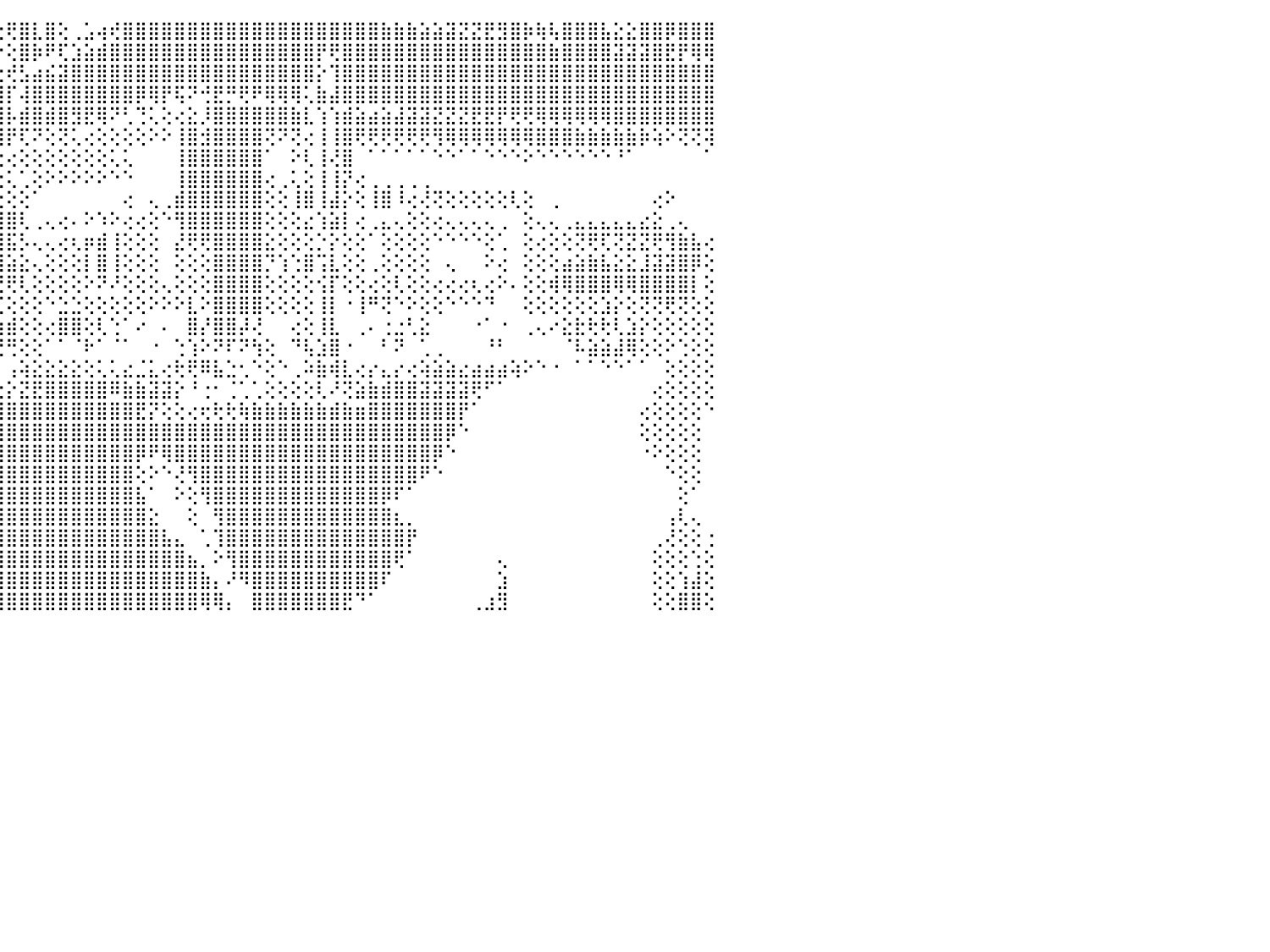

⠀⠀⠀⠀⠀⠀⠀⠀⠀⠀⠁⠁⠝⢻⣿⣿⣿⣿⣿⣿⡿⣿⣿⣿⣿⣿⣿⣿⣏⣵⣿⣿⣿⣿⣿⡿⢟⢕⢕⢅⣿⢔⣿⣿⢗⢟⣿⣇⣿⢕⢀⣡⢴⢞⣿⣿⣿⣿⣿⣿⣿⣿⣿⣿⣿⣿⣿⣿⣿⣿⣿⣿⣿⣿⣷⣷⣷⣵⣵⣽⣝⣝⣟⣻⣿⡷⢷⢧⣿⣿⣿⣧⣕⣕⣿⣿⡿⣿⣿⣿⠀
⠀⠀⠀⠀⠀⠀⠀⠀⠀⠀⠀⠀⠀⠁⢝⣿⣿⣿⣿⣿⣿⣿⣿⣿⣿⣿⣿⣿⣿⣿⣿⣿⣿⡿⢏⣱⡕⢅⢔⢕⡿⢗⢿⣷⡕⢕⣿⡷⠟⢏⣱⣵⣾⣿⣿⣿⣿⣿⣿⣿⣿⣿⣿⣿⣿⣿⣿⣿⣿⡟⢟⣿⣿⣿⣿⣿⣿⣿⣿⣿⣿⣿⣿⣿⣿⣿⣿⣷⣿⣿⣿⣿⣽⣽⣽⣿⣟⡟⢿⢿⠀
⠀⠀⠀⠀⠀⠀⠀⠀⠀⠀⠀⠀⠀⠀⠁⢹⣿⣿⣿⣿⣭⣿⣿⣿⣿⣿⣿⣿⣿⣿⢿⢻⡕⣿⡇⢿⡇⡇⢕⢕⣷⡔⣸⣿⢗⢞⣣⣴⣮⣽⣿⣿⣿⣿⣿⣿⣿⣿⣿⣿⣿⣿⣿⣿⣿⣿⣿⣿⣿⡕⢹⣿⣿⣿⣿⣿⣿⣿⣿⣿⣿⣿⣿⣿⣿⣿⣿⣿⣿⣿⣿⣿⣿⣿⣿⣿⣿⣿⣿⣿⠀
⠀⠀⠀⠀⠀⠀⠀⠀⠀⠀⠀⠀⠀⠀⠀⠀⣿⣿⣿⢿⣿⣿⣿⣿⣿⣿⣿⣿⣿⢕⢑⢸⣇⣿⢗⢺⡇⡇⢕⡱⣟⣟⣽⣿⣿⡏⢼⣿⣿⣿⣿⣿⣿⣿⣿⡿⢿⡟⢯⠝⢚⣟⡛⢟⠟⢿⢿⢿⢅⣷⣼⣿⣿⣿⣿⣿⣿⣿⣿⣿⣿⣿⣿⣿⣿⣿⣿⣿⣿⣿⣿⣿⣿⣿⣿⣿⣿⣿⣿⣿⠀
⠀⠀⠀⠀⠀⠀⠀⠀⠀⠀⠀⠀⢀⢄⣄⣱⣾⣿⣿⣿⣿⣿⣿⣿⣿⣿⣾⣿⣿⡇⣕⢼⡕⣿⣇⡸⢗⣝⣵⣷⣿⣿⣿⣿⣿⡧⣾⣿⣾⣿⣻⣟⢿⠝⢃⢙⢅⢕⢔⣕⡸⣿⣿⣿⣿⣿⣿⣷⣇⢱⢱⣾⣵⣴⣵⣼⣽⣽⣝⣝⣝⣟⣟⡟⢟⢟⢿⢿⢿⢿⢿⢿⣿⣿⣿⣿⣿⣿⣿⣿⠀
⠀⠀⠀⠀⠀⠀⠀⠀⠀⢄⢕⢕⢕⣶⡿⢿⢿⣿⣿⣿⣿⣿⣿⣿⣿⣿⣿⣿⡿⣿⣿⡵⣟⣻⣵⡷⣿⣿⣿⣿⣿⣿⣿⣿⣿⡟⢏⠝⢕⢝⢅⢔⢕⢕⢕⢕⠕⠕⢸⣿⣺⣿⣿⣿⣿⢝⠝⢝⢔⢸⢸⣿⢟⢟⢟⢟⢟⢟⢻⢿⢿⢿⢿⢿⢿⢿⣿⣿⣿⣷⣷⣷⣷⣷⡷⢵⠕⢝⢝⢽⠀
⠀⠀⠀⠀⠀⠀⠀⢔⢕⢕⢕⢕⢕⢔⢕⣕⢱⣿⣿⣿⣿⢿⣿⣿⡿⢟⢝⢿⣷⣽⣵⣾⣿⣷⣿⣿⣿⣿⢿⢿⢿⢏⢋⢜⢕⢔⢕⢕⢕⢕⢕⢕⢕⢅⢅⠀⠀⠀⢸⣿⣿⣿⣿⣿⣿⠁⠀⠕⢇⢸⢜⣿⠀⠁⠁⠁⠁⠁⠑⠑⠁⠁⠑⠑⠑⠕⠑⠑⠑⠑⠑⠑⠘⠁⠀⠀⠀⠀⠀⠁⠀
⣄⢄⢄⢄⢀⢀⢀⢀⢅⢕⢕⢕⢕⢕⢑⢘⢎⢝⣿⣿⡇⢞⢕⢜⢔⢕⢕⢸⣿⣿⣿⣿⢿⢟⠟⢝⢑⢕⢕⢔⢕⠕⢕⢕⢕⢅⢁⢕⠕⠕⠕⠕⠕⠑⠑⠀⠀⠀⢸⣿⣿⣿⣿⣿⣿⢔⢀⢅⢕⢸⢸⡝⢔⢀⢀⢀⢀⢀⠀⠀⠀⠀⠀⠀⠀⠀⠀⠀⠀⠀⠀⠀⠀⠀⠀⠀⠀⠀⠀⠀⠀
⢕⢕⢕⢕⢕⢕⢕⢕⢕⢕⢅⢗⢺⣿⣷⣾⡇⡇⣿⣿⣇⢕⢕⢕⢕⢑⢕⢜⢟⢟⢝⢅⢕⢔⢕⠑⠑⠅⠕⠕⠕⠕⢕⠕⣕⢕⢕⠁⠀⠀⠀⠀⠀⠀⢔⠀⢄⢀⣾⣿⣿⣿⣿⣿⣿⢕⢕⢸⣿⢸⣼⡕⢕⢸⣿⠸⢔⢜⢝⢕⢕⢕⢕⢕⢇⢕⠀⢀⠀⠀⠀⠀⠀⠀⠀⢔⠕⠀⠀⠀⠀
⢕⢕⢕⡕⢕⢕⢕⢕⢕⢕⢕⢕⢕⢕⢝⣿⢕⢕⢕⢽⣷⡇⢁⠁⢁⠁⢱⢕⢕⢑⢕⢕⢕⢕⢕⢕⢄⠀⠀⠀⢀⢀⢑⠺⣿⣿⢇⢀⢄⢔⠄⠕⠱⠕⢔⢔⢕⠑⢻⣿⣿⣿⣿⣿⣿⢕⢕⢕⣔⢱⣵⡇⢔⢀⣄⢄⢕⢕⢔⢄⢄⢄⢄⢀⠀⢕⢄⢄⢀⣄⣄⣄⣄⣄⣔⣕⢀⢄⠀⠀⠀
⢕⢕⢕⢣⢕⢕⢕⢕⢕⢕⢕⢕⢕⢕⢕⢜⣷⢾⢕⢕⢗⣾⡗⡗⢗⢕⢕⢱⢕⢕⢕⢕⢕⡕⢕⢕⢕⢰⠔⠕⢕⢙⢃⢜⣿⣯⡣⢄⢄⢔⢆⡶⣾⢸⢕⢕⢕⠀⣜⢟⢟⣿⣿⣿⣿⣕⢕⢕⢕⡑⡕⢕⢕⠁⢕⢕⢕⢕⠑⠑⠑⠑⢕⢁⠀⢕⢔⢕⢕⢝⢟⢏⢝⣝⣝⢟⢻⣷⣧⢔⠀
⢕⢕⢕⢕⢕⢕⢕⢕⢕⢕⢕⢕⢕⢕⢕⢕⢕⢳⢷⢾⣿⣿⡿⢿⢿⢷⢕⢕⢕⢕⢸⢿⢏⢕⢕⢕⢕⢕⢕⢕⢕⢕⠁⢕⣸⣵⣕⢄⢕⢕⢕⡇⣿⢸⢕⢕⢕⠀⢕⢕⢕⣿⣿⣿⣿⡙⢱⢑⣿⢩⣇⢕⢕⢀⢕⢕⢕⢕⠀⢄⠀⠀⠕⢔⠀⢕⢕⢕⣴⣵⣷⣧⣕⣕⣸⣽⣽⣿⡿⢕⠀
⢕⢕⢕⢕⢕⢕⢕⢕⢕⢕⢕⢕⢕⢕⢕⢕⢕⢕⣕⢕⣷⢷⠷⠷⠕⢕⢕⢵⢷⢞⢙⠛⠛⢳⢵⢵⢵⣵⡵⠵⠵⠥⠤⠵⢘⢟⢇⢕⢕⢕⢕⠕⠝⠜⢕⢕⢕⢄⢕⢕⢕⣿⣿⣿⣿⢕⢕⢕⢕⢪⡏⢕⢕⢔⢕⢇⢕⢕⢔⢔⢔⢆⢔⠕⠄⢕⢕⢾⢿⣿⣿⣿⢿⢿⣿⣿⣿⣿⡇⢕⠀
⢕⢕⢕⢕⢕⢕⢕⢕⢕⢕⠕⢕⢕⠕⣕⡱⣿⡹⢟⢏⠓⠊⠁⣀⣠⣔⢕⢕⢱⠑⠑⡵⢔⣕⣕⣕⣵⢿⣇⢢⣀⡀⢀⡀⢈⢕⢕⢕⠑⣑⣑⢕⢕⢕⢕⢕⠕⠕⠕⣇⠕⣿⣿⣿⣿⢕⢕⢕⢕⢸⡇⠐⢸⠛⢝⠑⠕⢕⢕⠑⠑⠑⠙⠀⠀⢕⢕⢕⢕⢕⢕⣱⡕⢕⢝⢝⢟⢝⢕⢕⠀
⢕⢕⢕⢕⢕⢕⢱⣵⣿⣷⣶⣵⣥⣤⣕⢟⠕⠕⠔⠅⠀⠀⠐⠀⠞⢔⢔⠕⢡⢅⠚⣿⣿⣿⡿⢿⣿⣿⣿⣷⣿⣿⣿⣿⣷⣾⢕⢕⢔⣿⣿⢕⢇⢑⠁⠔⠀⠄⠀⣿⡜⣿⣿⡼⢜⠀⠀⢔⢕⢸⣇⠀⢀⠄⢐⣐⢃⣕⠀⠀⠀⠐⠁⠐⠀⢀⢄⠔⣕⣗⢗⢗⢇⣱⡕⢕⢕⢕⢕⢕⠀
⢕⢕⢕⢕⢕⢕⠜⢛⢻⢿⣿⣿⡿⡿⠻⡿⢻⢗⠖⢴⢀⠤⢡⣄⢕⠁⠅⢔⠁⠅⠀⠙⠟⢟⠇⠁⠟⠛⠟⠟⠟⠟⢛⢛⢛⢛⢕⢕⠁⠁⠈⠗⠁⠈⠁⠀⠐⠀⢑⢱⠕⠝⠏⠝⢳⢕⠀⠙⢧⣱⣿⠐⠀⠀⠃⠝⠀⢁⢀⠀⠀⠀⠘⠃⠀⠀⠀⠀⠈⠧⣵⣵⣼⢿⢕⢕⠕⢑⢕⢕⠀
⣵⣵⣕⣕⣱⣿⣷⠕⠕⢜⢘⢟⢿⣷⣼⣣⡔⢕⢕⢔⢕⢕⢕⢜⢍⢝⠗⡖⢲⢆⢄⢄⢀⠐⠂⠀⠀⠀⠀⠀⠁⠁⠅⠀⠀⢠⢵⣕⣕⣕⣕⢕⢅⢅⣔⣈⣅⢔⢗⢟⠿⣧⣑⢂⠑⢕⠑⢀⠵⣷⢾⣇⢔⡔⣄⡔⢔⢵⣵⣵⣔⣴⣴⣴⢵⠕⠑⠐⠀⠁⠁⠑⠑⠁⠁⠀⢕⢕⢕⢕⠀
⠻⢿⣿⣿⣿⣿⣿⠀⢄⠀⢕⡕⢔⢜⢝⢿⣽⣷⣮⣕⣕⣕⣕⣱⡵⣩⣻⣷⣞⣷⣽⣼⣱⣜⣕⣔⣔⣔⣔⢔⣔⣔⣕⣕⣔⡕⣝⣟⣿⣿⣿⣿⣿⠿⣷⣷⣽⣽⡕⠘⢐⠂⢈⢁⢁⢕⢕⢕⢕⢇⠜⢝⣵⣷⣾⣿⣿⣽⣽⣽⣽⢟⠋⠁⠀⠀⠀⠀⠀⠀⠀⠀⠀⠀⠀⢔⢕⢕⢕⢕⠀
⠀⠀⠈⠙⠟⠿⠟⠑⠑⠀⠁⢧⣵⣶⣷⣿⣿⣿⣿⣿⣿⣿⣿⣿⣿⣿⣿⣿⣿⣿⣿⣿⣿⣿⣿⣿⣿⣿⣿⣿⣿⣿⣿⣿⣿⣿⣿⣿⣿⣿⣿⣿⣿⣿⣿⣟⡝⢕⢕⢔⢖⢗⢗⢷⣷⣷⣷⣷⣷⣷⣾⣷⣶⣿⣿⣿⣿⣿⣿⣿⡟⠁⠀⠀⠀⠀⠀⠀⠀⠀⠀⠀⠀⠀⢔⢕⢕⢕⢕⠑⠀
⠀⠀⠀⠀⠀⠀⠀⠀⠀⠐⠀⢸⣿⣿⣿⣿⣿⣿⣿⣿⣿⣿⣿⣿⣿⣿⣿⣿⣿⣿⣿⣿⣟⣍⣝⣝⣍⣟⣟⣫⣽⣿⣿⣿⣿⣿⣿⣿⣿⣿⣿⣿⣿⣿⣿⣿⣿⣿⣿⣿⣿⣿⣿⣿⣿⣿⣿⣿⣿⣿⣿⣿⣿⣿⣿⣿⣿⣿⣿⡿⠑⠀⠀⠀⠀⠀⠀⠀⠀⠀⠀⠀⠀⠀⢕⢕⢕⢕⢕⠀⠀
⠀⠀⠀⠀⠀⠀⠀⠀⠀⠀⠀⢕⣿⣿⣿⣿⣿⣿⣿⣿⣿⣿⣿⣿⣿⣿⣿⣿⣿⣿⣿⣿⣿⣿⣿⣿⣿⣿⣿⣿⣿⣿⣿⣿⣿⣿⣿⣿⣿⣿⣿⣿⣿⣿⣿⡿⠟⢿⣿⣿⣿⣿⣿⣿⣿⣿⣿⣿⣿⣿⣿⣿⣿⣿⣿⣿⣿⣿⡿⠑⠀⠀⠀⠀⠀⠀⠀⠀⠀⠀⠀⠀⠀⠀⠐⠕⢕⢕⢕⠀⠀
⠀⠀⠀⠀⠀⠀⠀⠀⠀⠀⠀⠑⣿⣿⣿⣿⣿⣿⣿⣿⣿⣿⣿⣿⣿⣿⣿⣿⣿⣿⣿⣿⣿⣿⣿⣿⣿⣿⣿⣿⣿⣿⣿⣿⣿⣿⣿⣿⣿⣿⣿⣿⣿⣿⣿⢕⠕⠑⢜⢻⣿⣿⣿⣿⣿⣿⣿⣿⣿⣿⣿⣿⣿⣿⣿⣿⣿⠟⠑⠀⠀⠀⠀⠀⠀⠀⠀⠀⠀⠀⠀⠀⠀⠀⠀⠀⠑⢕⢕⠀⠀
⠀⠀⠀⠀⠀⠀⠀⠀⠀⠀⠀⠀⣿⣿⣿⣿⣿⣿⣿⣿⣿⣿⣿⣿⣿⣿⣿⣿⣿⣿⣿⣿⣿⣿⣿⣿⣿⣿⣿⣿⣿⣿⣿⣿⣿⣿⣿⣿⣿⣿⣿⣿⣿⣿⣿⣧⠁⠀⠕⢕⢻⣿⣿⣿⣿⣿⣿⣿⣿⣿⣿⣿⣿⣿⡿⠏⠁⠀⠀⠀⠀⠀⠀⠀⠀⠀⠀⠀⠀⠀⠀⠀⠀⠀⠀⠀⠀⢕⠁⠀⠀
⠀⠀⠀⠀⠀⠀⠀⠀⠀⠀⠀⠀⢸⣿⣿⣿⣿⣿⣿⣿⣿⣿⣿⣿⣿⣿⣿⣿⣿⣿⣿⣿⣿⣿⣿⣿⣿⣿⣿⣿⣿⣿⣿⣿⣿⣿⣿⣿⣿⣿⣿⣿⣿⣿⣿⣿⣕⠀⠀⢕⠀⢻⣿⣿⣿⣿⣿⣿⣿⣿⣿⣿⣿⣿⣿⣆⡀⠀⠀⠀⠀⠀⠀⠀⠀⠀⠀⠀⠀⠀⠀⠀⠀⠀⠀⠀⢠⢇⢄⠀⠀
⠀⠀⠀⠀⠀⠀⠀⠀⠀⠀⠀⠀⠜⣿⣿⣿⣿⣿⣿⣿⣿⣿⣿⣿⣿⣿⣿⣿⣿⣿⣿⣿⣿⣿⣿⣿⣿⣿⣿⣿⣿⣿⣿⣿⣿⣿⣿⣿⣿⣿⣿⣿⣿⣿⣿⣿⣿⣧⣄⠀⢁⢹⣿⣿⣿⣿⣿⣿⣿⣿⣿⣿⣿⣿⣿⣿⡟⠀⠀⠀⠀⠀⠀⠀⠀⠀⠀⠀⠀⠀⠀⠀⠀⠀⠀⢀⢜⢕⢕⢐⠀
⠀⠀⠀⠀⠀⠀⠀⠀⠀⠀⠀⠀⠀⣿⣿⣿⣿⣿⣿⣿⣿⣿⣿⣿⣿⣿⣿⣿⣿⣿⣿⣿⣿⣿⣿⣿⣿⣿⣿⣿⣿⣿⣿⣿⣿⣿⣿⣿⣿⣿⣿⣿⣿⣿⣿⣿⣿⣿⣿⣦⡀⠕⢻⣿⣿⣿⣿⣿⣿⣿⣿⣿⣿⣿⣿⢟⠁⠀⠀⠀⠀⠀⠀⢄⠀⠀⠀⠀⠀⠀⠀⠀⠀⠀⠀⢕⢕⢕⢑⢕⠀
⠀⠀⠀⠀⠀⠀⠀⠀⢀⢀⢀⠀⢀⢸⣿⣿⣿⣿⣿⣿⣿⣿⣿⣿⣿⣿⣿⣿⣿⣿⣿⣿⣿⣿⣿⣿⣿⣿⣿⣿⣿⣿⣿⣿⣿⣿⣿⣿⣿⣿⣿⣿⣿⣿⣿⣿⣿⣿⣿⣿⣷⡄⠜⠻⣿⣿⣿⣿⣿⣿⣿⣿⣿⣿⠏⠀⠀⠀⠀⠀⠀⠀⠀⣱⠀⠀⠀⠀⠀⠀⠀⠀⠀⠀⠀⢕⢕⢱⣼⢕⠀
⠀⠀⠀⠀⠀⠀⢄⢕⢕⢕⢕⠀⠐⢸⣿⣿⣿⣿⣿⣿⣿⣿⣿⣿⣿⣿⣿⣿⣿⣿⣿⣿⣿⣿⣿⣿⣿⣿⣿⣿⣿⣿⣿⣿⣿⣿⣿⣿⣿⣿⣿⣿⣿⣿⣿⣿⣿⣿⣿⣿⢿⢿⡄⠀⣿⣿⣿⣿⣿⣿⣿⣟⠙⠁⠀⠀⠀⠀⠀⠀⠀⢀⣰⣻⠀⠀⠀⠀⠀⠀⠀⠀⠀⠀⠀⢕⢕⣿⣿⢕⠀
⠀⠀⠀⠀⠀⠀⠀⠀⠀⠀⠀⠀⠀⠀⠀⠀⠀⠀⠀⠀⠀⠀⠀⠀⠀⠀⠀⠀⠀⠀⠀⠀⠀⠀⠀⠀⠀⠀⠀⠀⠀⠀⠀⠀⠀⠀⠀⠀⠀⠀⠀⠀⠀⠀⠀⠀⠀⠀⠀⠀⠀⠀⠀⠀⠀⠀⠀⠀⠀⠀⠀⠀⠀⠀⠀⠀⠀⠀⠀⠀⠀⠀⠀⠀⠀⠀⠀⠀⠀⠀⠀⠀⠀⠀⠀⠀⠀⠀⠀⠀⠀